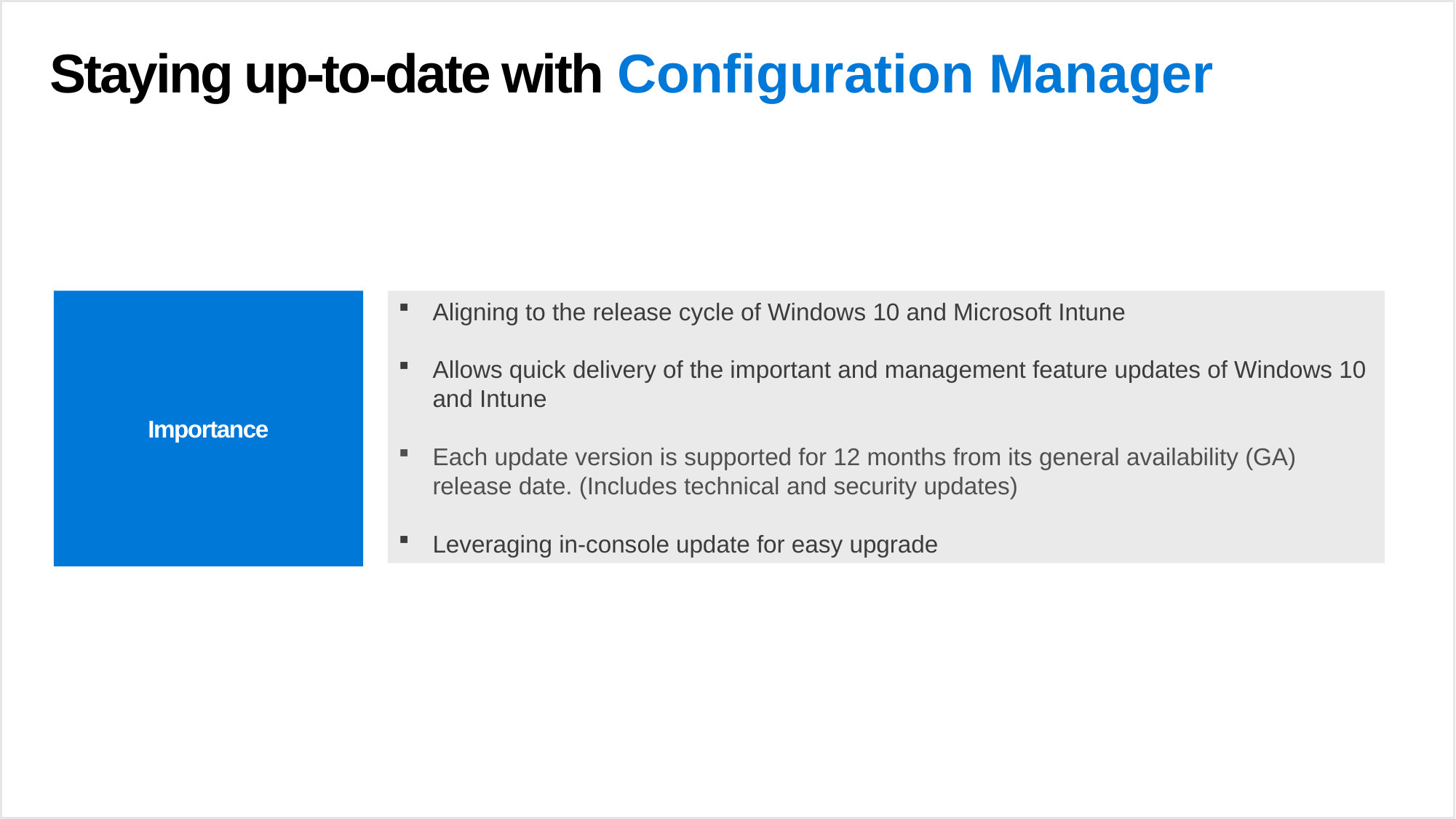

# Staying up-to-date with Configuration Manager
Importance
Aligning to the release cycle of Windows 10 and Microsoft Intune

Allows quick delivery of the important and management feature updates of Windows 10 and Intune

Each update version is supported for 12 months from its general availability (GA) release date. (Includes technical and security updates)

Leveraging in-console update for easy upgrade